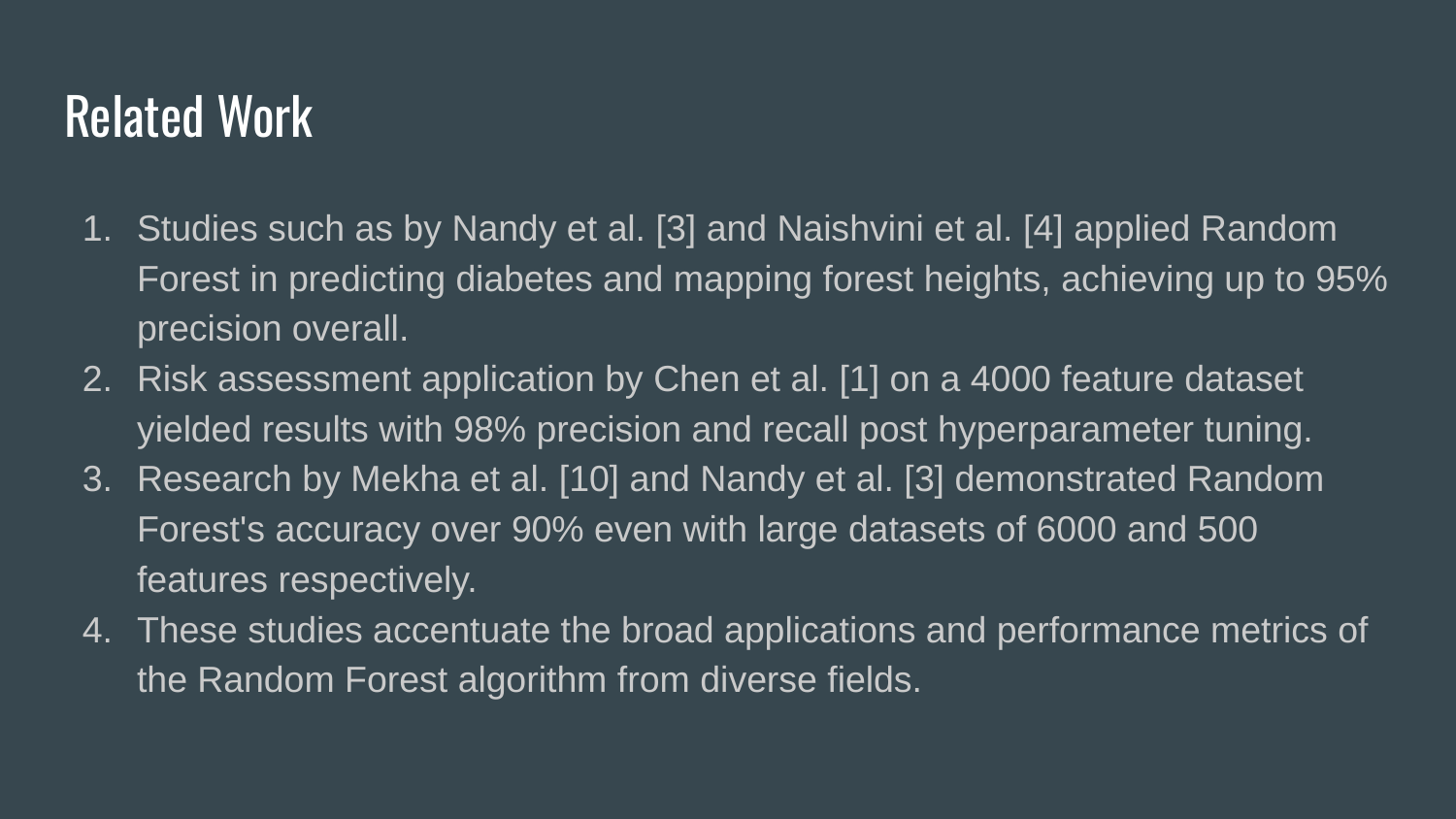

# Related Work
Studies such as by Nandy et al. [3] and Naishvini et al. [4] applied Random Forest in predicting diabetes and mapping forest heights, achieving up to 95% precision overall.
Risk assessment application by Chen et al. [1] on a 4000 feature dataset yielded results with 98% precision and recall post hyperparameter tuning.
Research by Mekha et al. [10] and Nandy et al. [3] demonstrated Random Forest's accuracy over 90% even with large datasets of 6000 and 500 features respectively.
These studies accentuate the broad applications and performance metrics of the Random Forest algorithm from diverse fields.